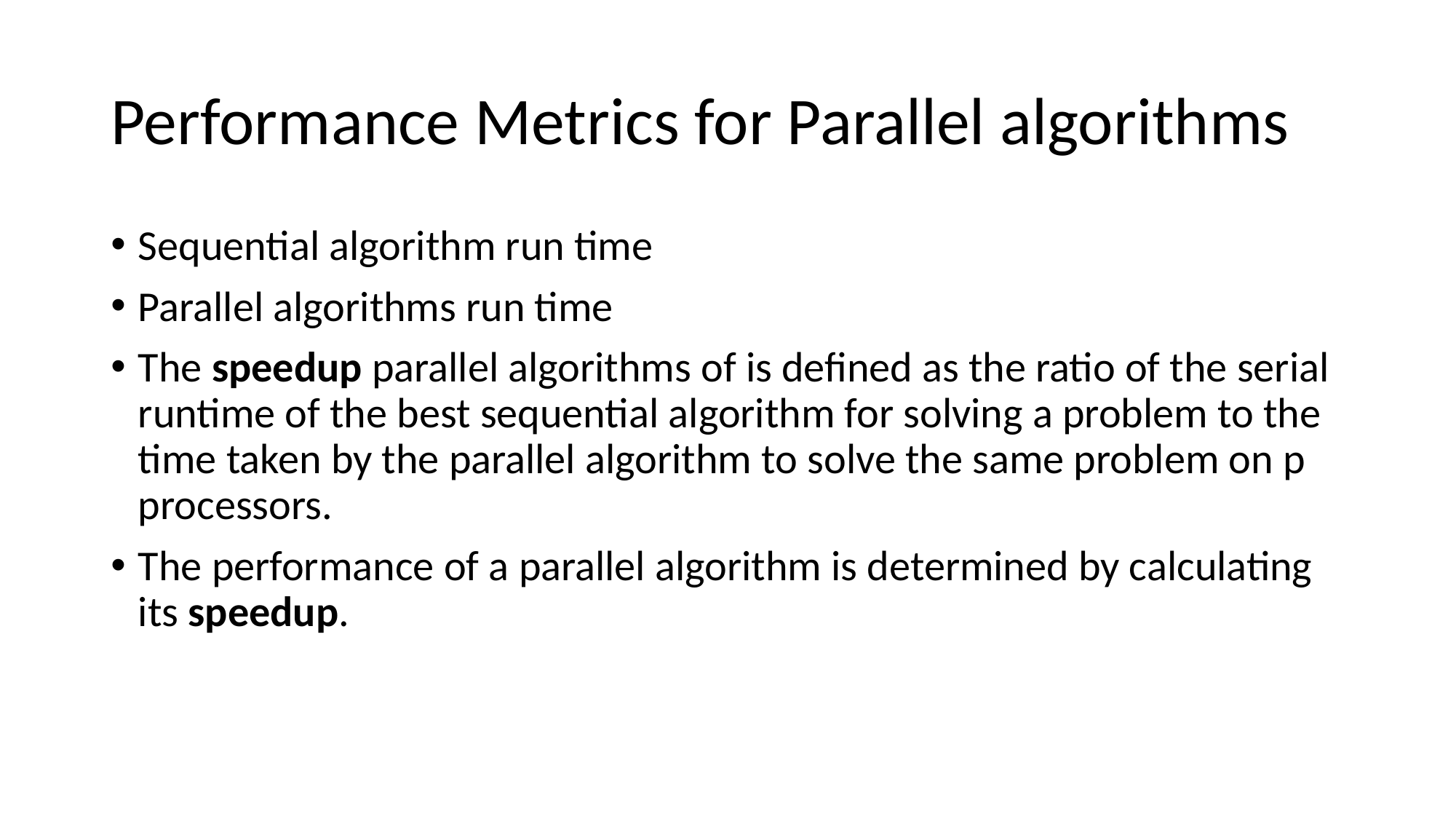

# Performance Metrics for Parallel algorithms
Sequential algorithm run time
Parallel algorithms run time
The speedup parallel algorithms of is defined as the ratio of the serial runtime of the best sequential algorithm for solving a problem to the time taken by the parallel algorithm to solve the same problem on p processors.
The performance of a parallel algorithm is determined by calculating its speedup.